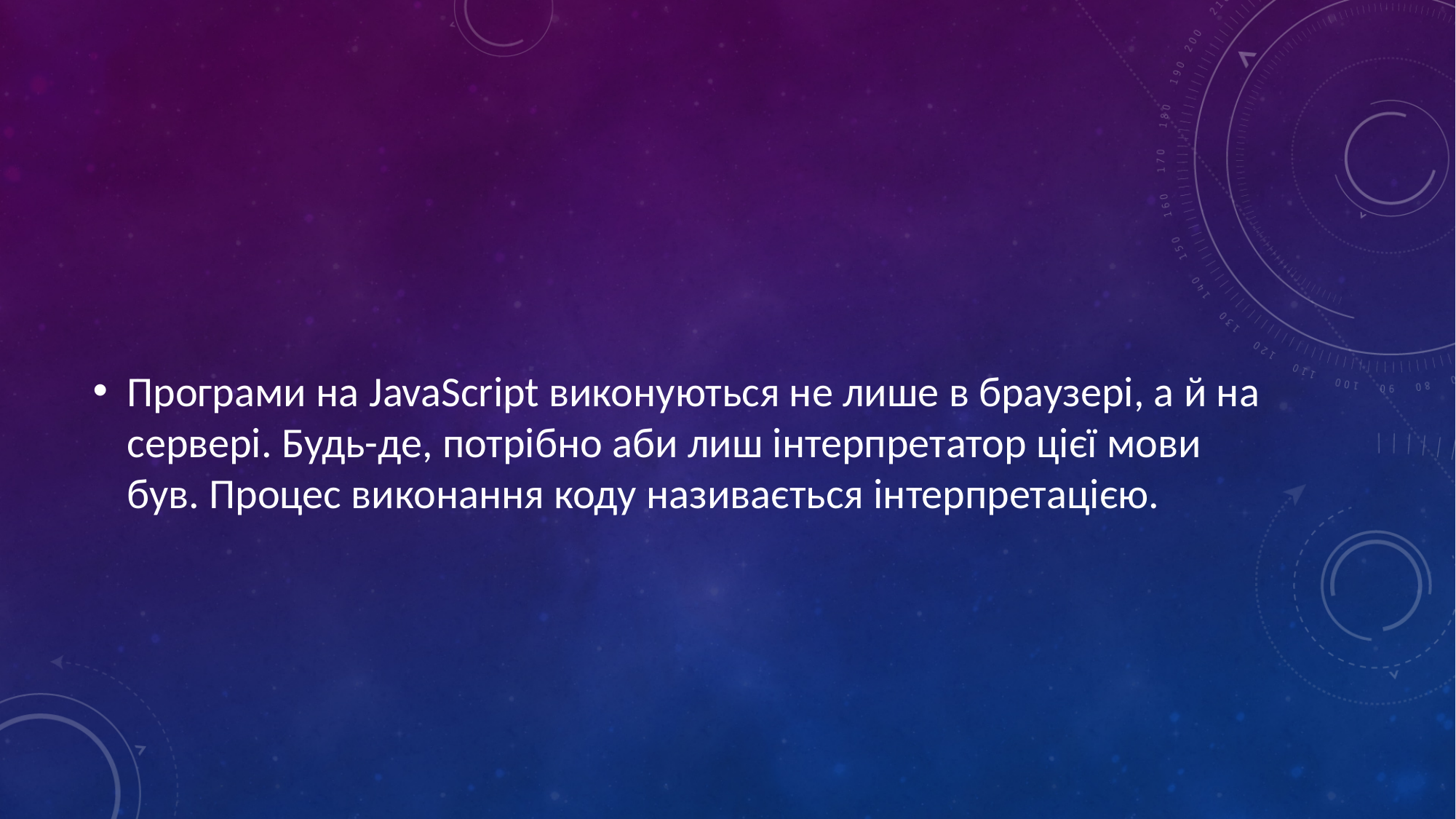

Програми на JavaScript виконуються не лише в браузері, а й на сервері. Будь-де, потрібно аби лиш інтерпретатор цієї мови був. Процес виконання коду називається інтерпретацією.